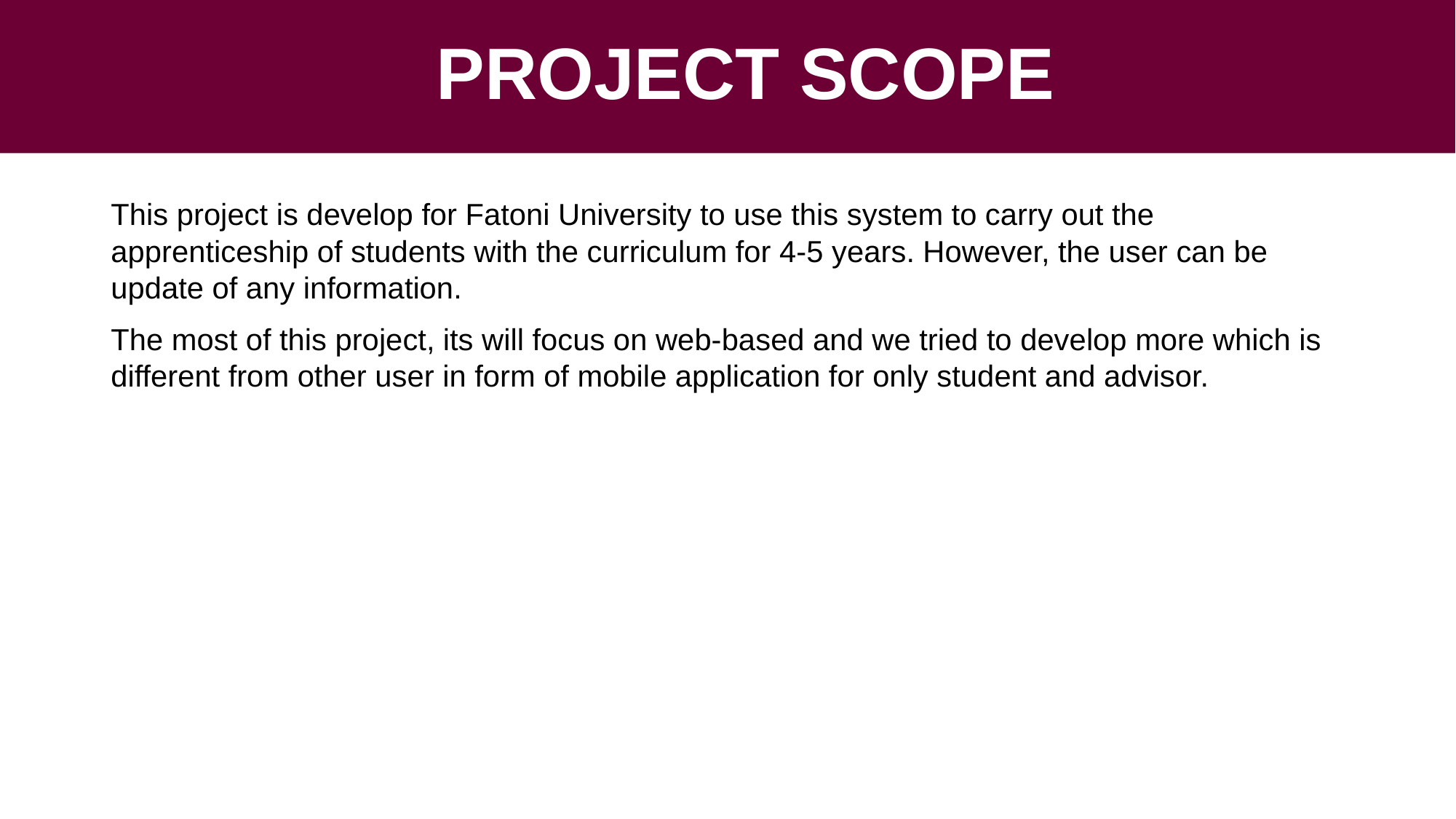

PROJECT SCOPE
#
This project is develop for Fatoni University to use this system to carry out the apprenticeship of students with the curriculum for 4-5 years. However, the user can be update of any information.
The most of this project, its will focus on web-based and we tried to develop more which is different from other user in form of mobile application for only student and advisor.